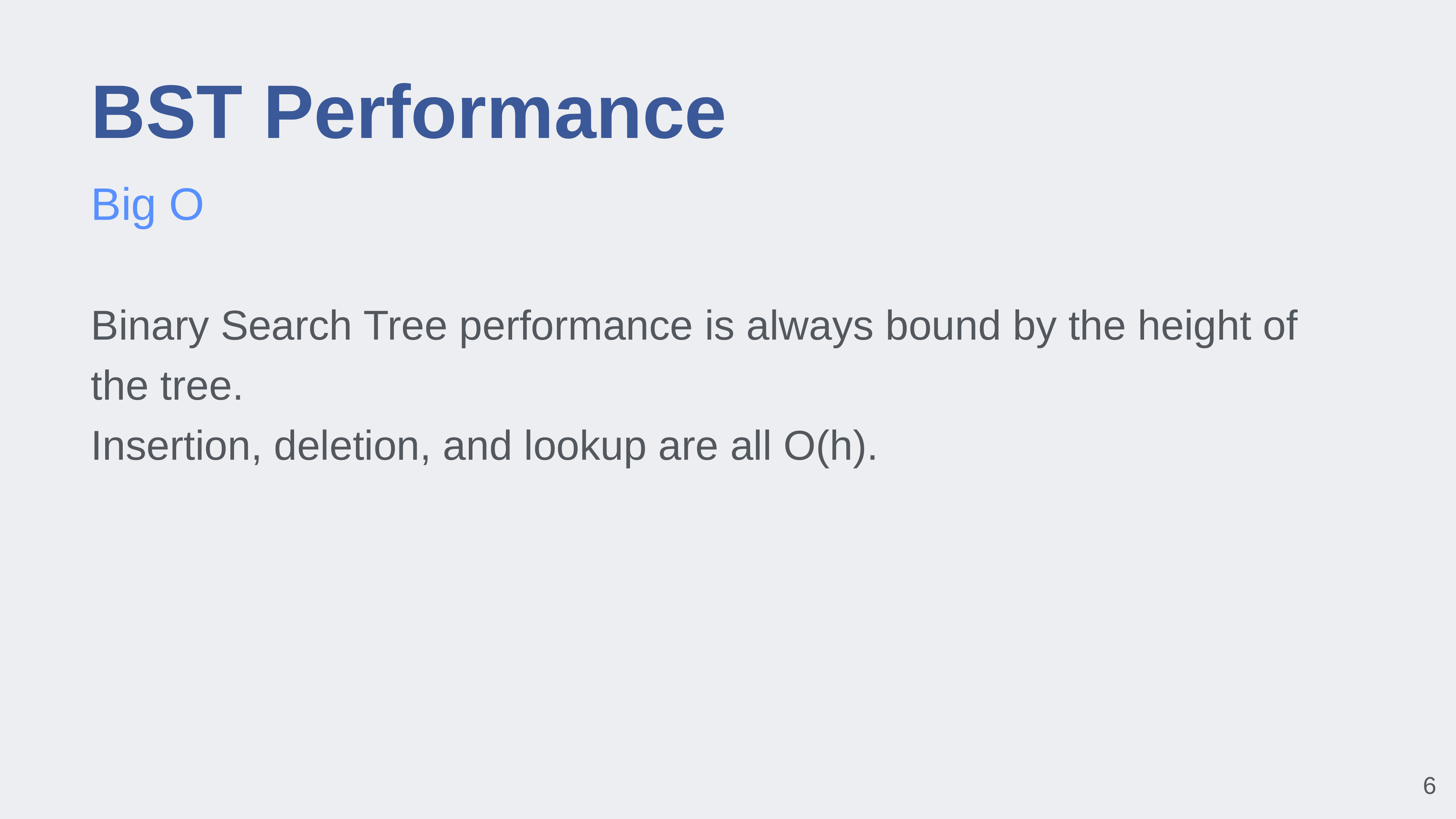

# BST Performance
Big O
Binary Search Tree performance is always bound by the height of the tree.
Insertion, deletion, and lookup are all O(h).
6